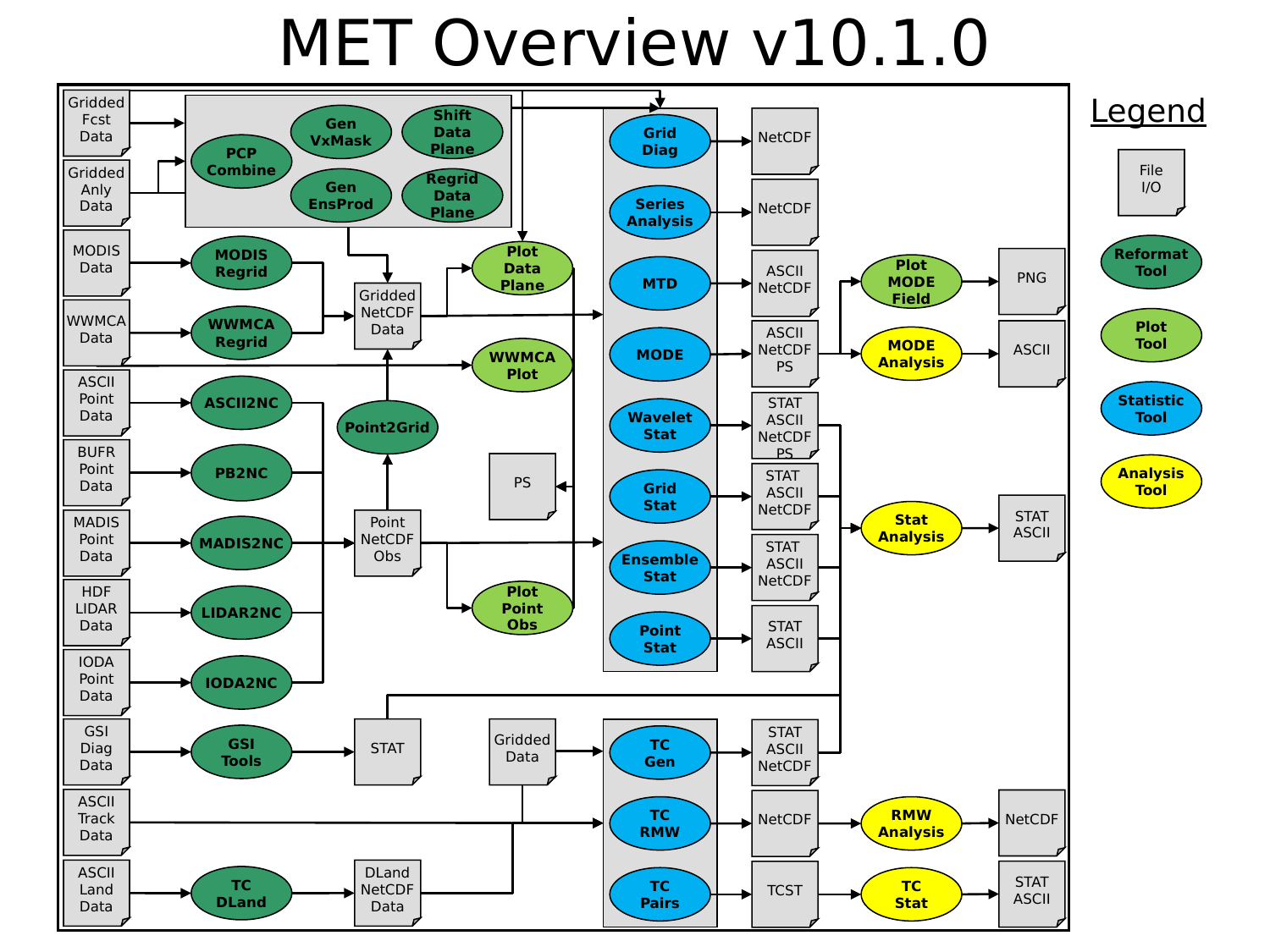

MET Overview v10.1.0

Legend
Gridded
Fcst
Data

Gen
VxMask
Shift
Data
Plane
PCP
Combine
Gen
EnsProd
Regrid
Data
Plane

NetCDF

Grid
Diag
File
I/O
Gridded
Anly
Data
NetCDF
Series
Analysis
MODIS
Data
Reformat
Tool
MODIS
Regrid
Plot
Data
Plane

PNG

ASCII
NetCDF
Plot
MODE
Field
MTD
Gridded
NetCDF
Data
WWMCA
Data
WWMCA
Regrid
Plot
Tool
ASCII
NetCDF
PS
ASCII
MODE
Analysis
MODE
WWMCA
Plot
ASCII
Point
Data
ASCII2NC
Statistic
Tool
STAT
ASCII
NetCDF
PS
Wavelet
Stat
Point2Grid
BUFR
Point
Data
PB2NC
PS
Analysis
Tool
STAT
ASCII
NetCDF
Grid
Stat
STAT
ASCII
Stat
Analysis
MADIS
Point
Data
Point
NetCDF
Obs
MADIS2NC
STAT
ASCII
NetCDF
Ensemble
Stat
HDF
LIDAR
Data
Plot
Point
Obs
LIDAR2NC
STAT
ASCII
Point
Stat
IODA
Point
Data
IODA2NC
GSI
Diag
Data
STAT
Gridded
Data

STAT
ASCII
NetCDF
GSI
Tools
TC
Gen
ASCII
Track
Data
NetCDF
NetCDF
TC
RMW
RMW
Analysis
ASCII
Land
Data
DLand
NetCDF
Data

STAT
ASCII

TCST

TC
DLand
TC
Pairs
TC
Stat